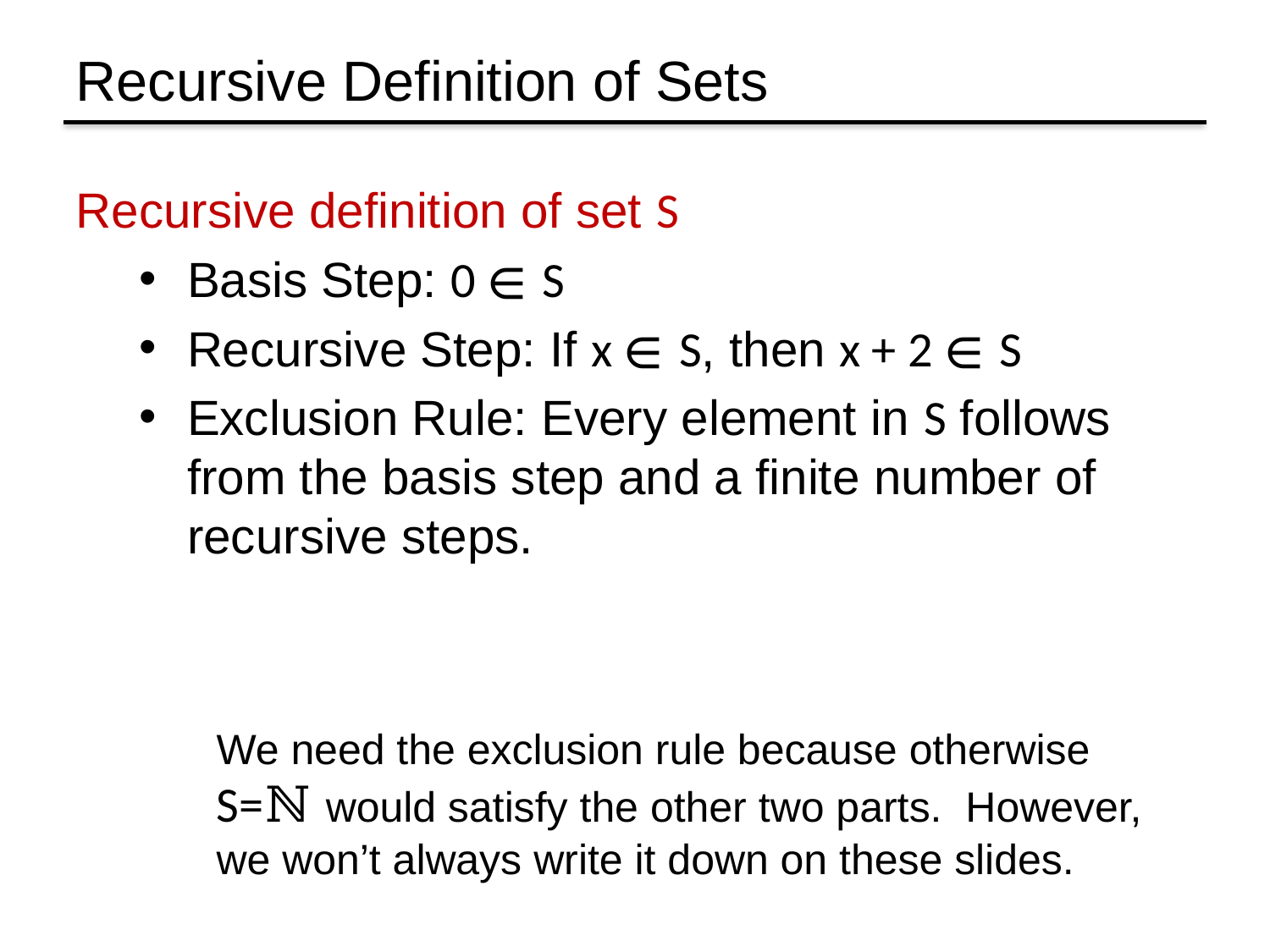

# Recursive Definition of Sets
Recursive definition of set S
Basis Step: 0 ∈ S
Recursive Step: If x ∈ S, then x + 2 ∈ S
Exclusion Rule: Every element in S follows from the basis step and a finite number of recursive steps.
We need the exclusion rule because otherwise S=ℕ would satisfy the other two parts.  However, we won’t always write it down on these slides.